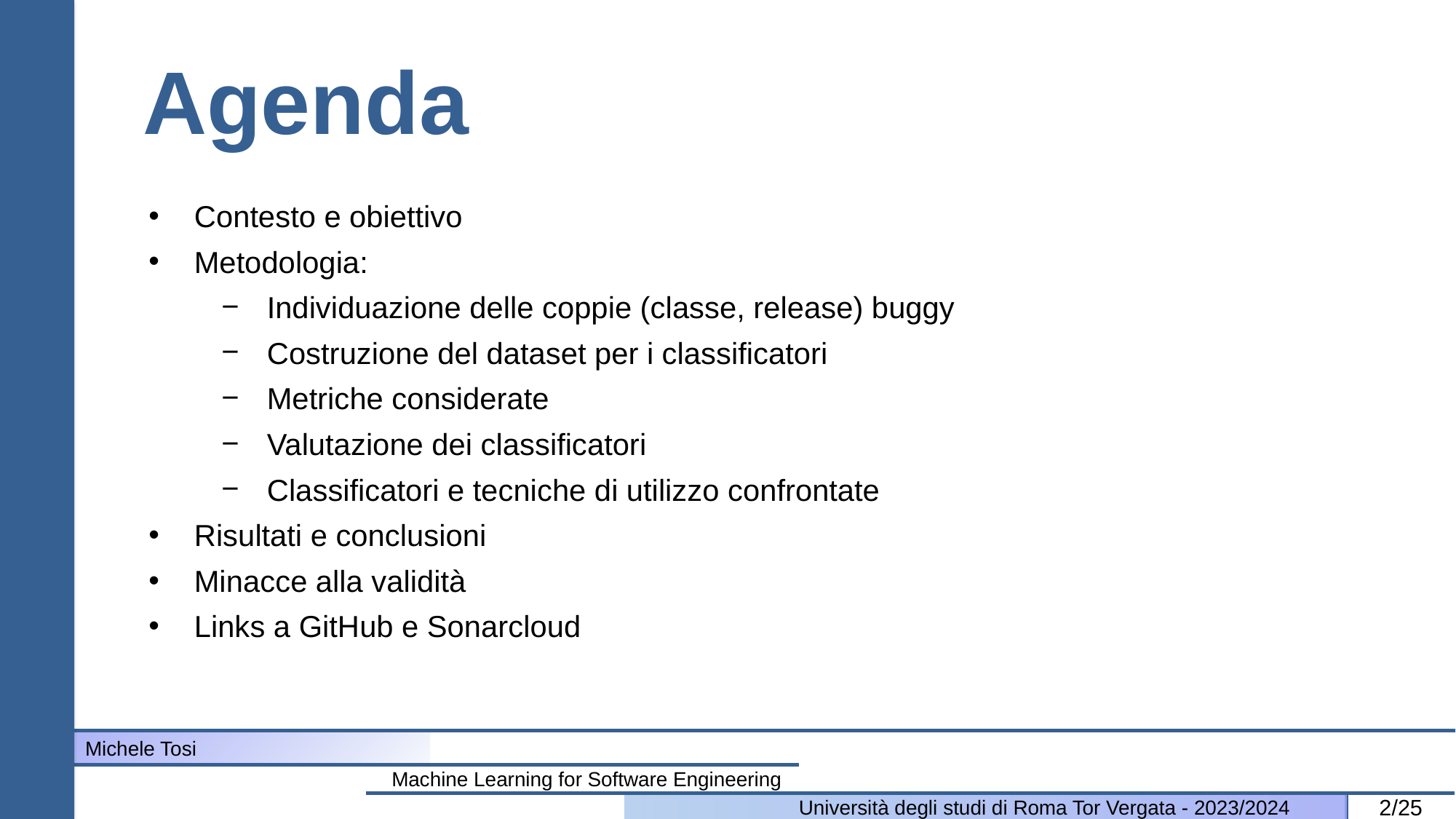

# Agenda
Contesto e obiettivo
Metodologia:
Individuazione delle coppie (classe, release) buggy
Costruzione del dataset per i classificatori
Metriche considerate
Valutazione dei classificatori
Classificatori e tecniche di utilizzo confrontate
Risultati e conclusioni
Minacce alla validità
Links a GitHub e Sonarcloud